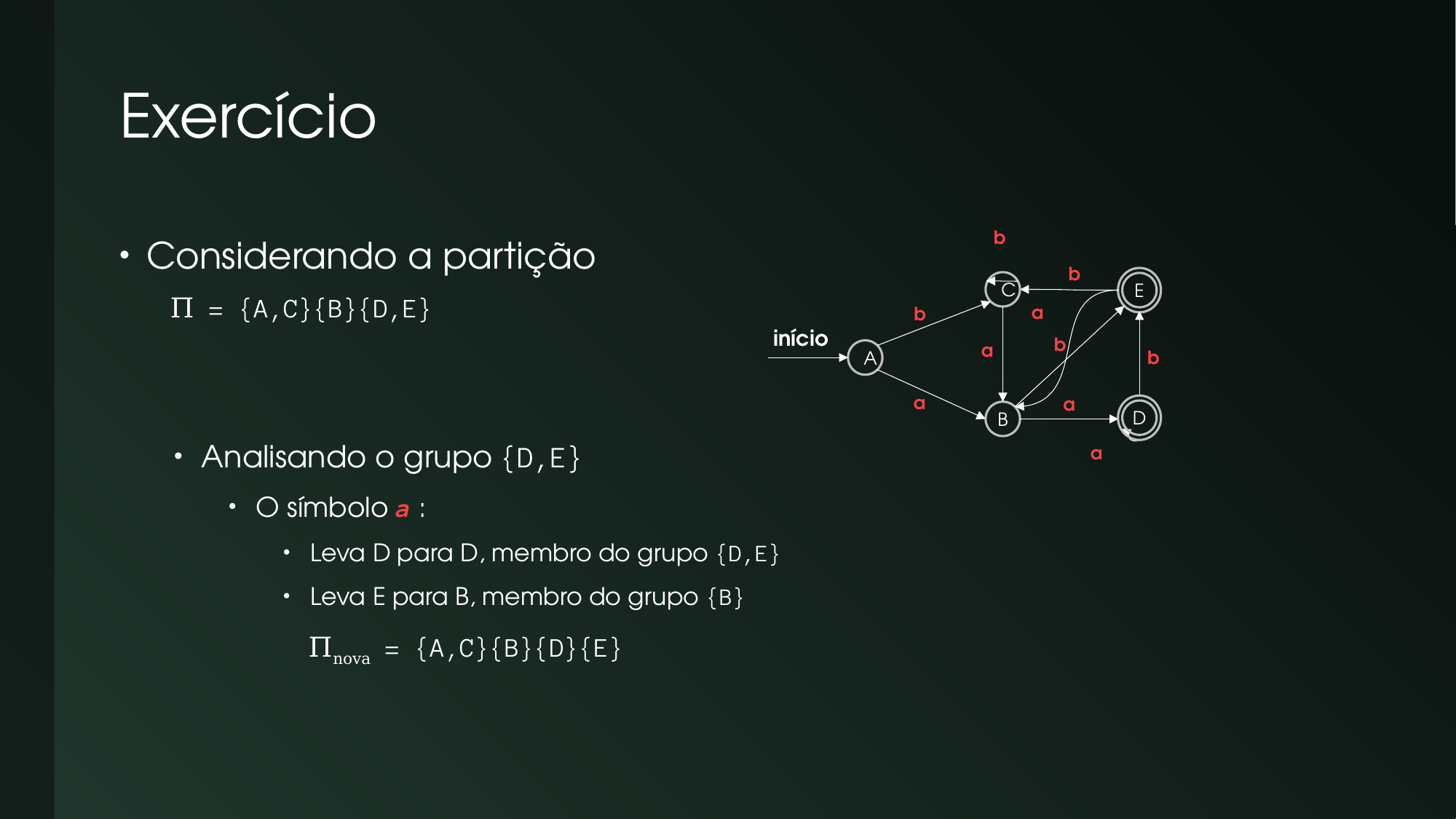

# Exercício
Considerando a partição

Analisando o grupo {D,E}
O símbolo a :
Leva D para D, membro do grupo {D,E}
Leva E para B, membro do grupo {B}
b
b

E
C
a
b
início
b
a
A
b
a
a

D
B
a
Π = {A,C}{B}{D,E}
Πnova = {A,C}{B}{D}{E}